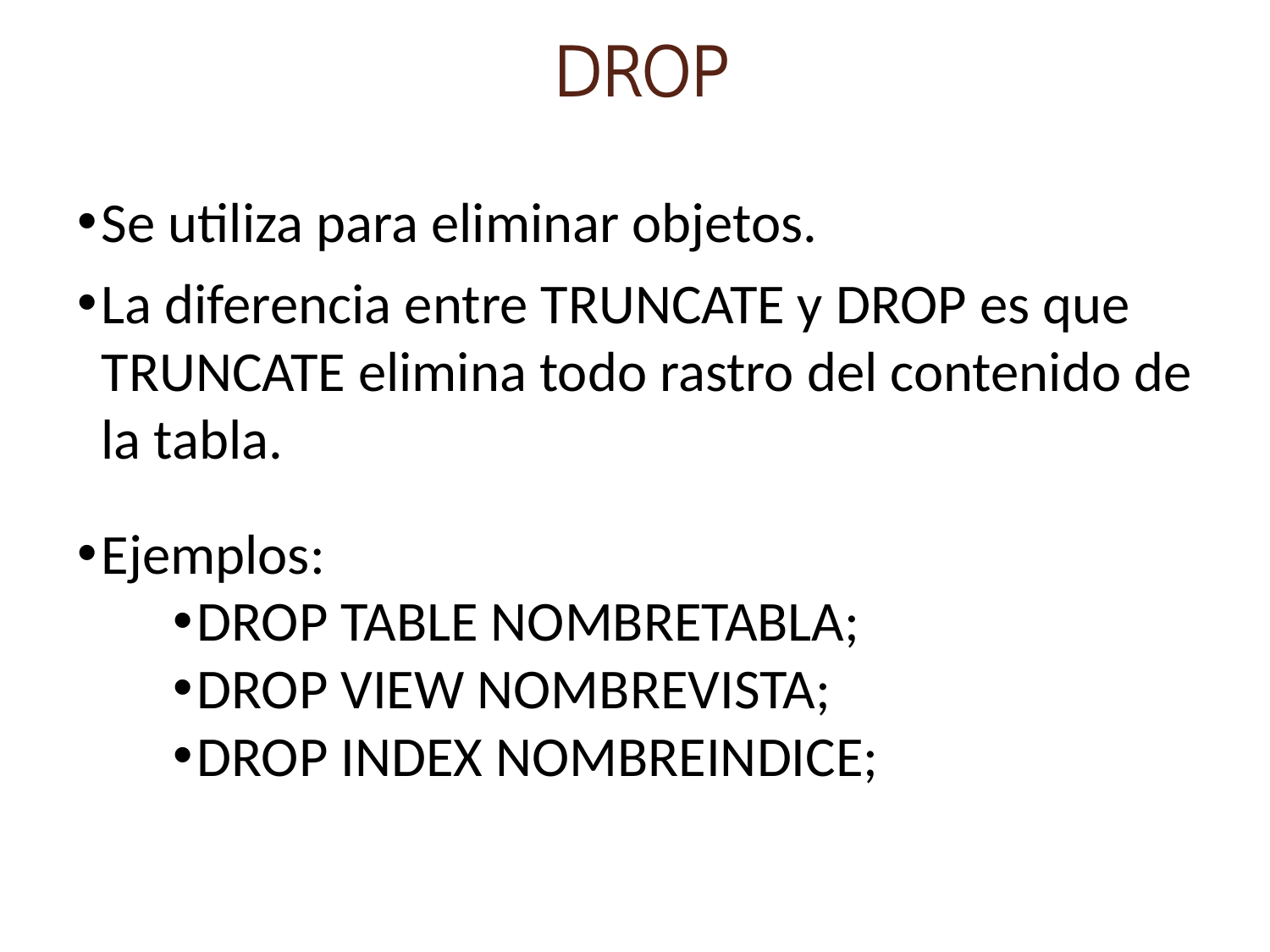

# DROP
Se utiliza para eliminar objetos.
La diferencia entre TRUNCATE y DROP es que TRUNCATE elimina todo rastro del contenido de la tabla.
Ejemplos:
DROP TABLE NOMBRETABLA;
DROP VIEW NOMBREVISTA;
DROP INDEX NOMBREINDICE;